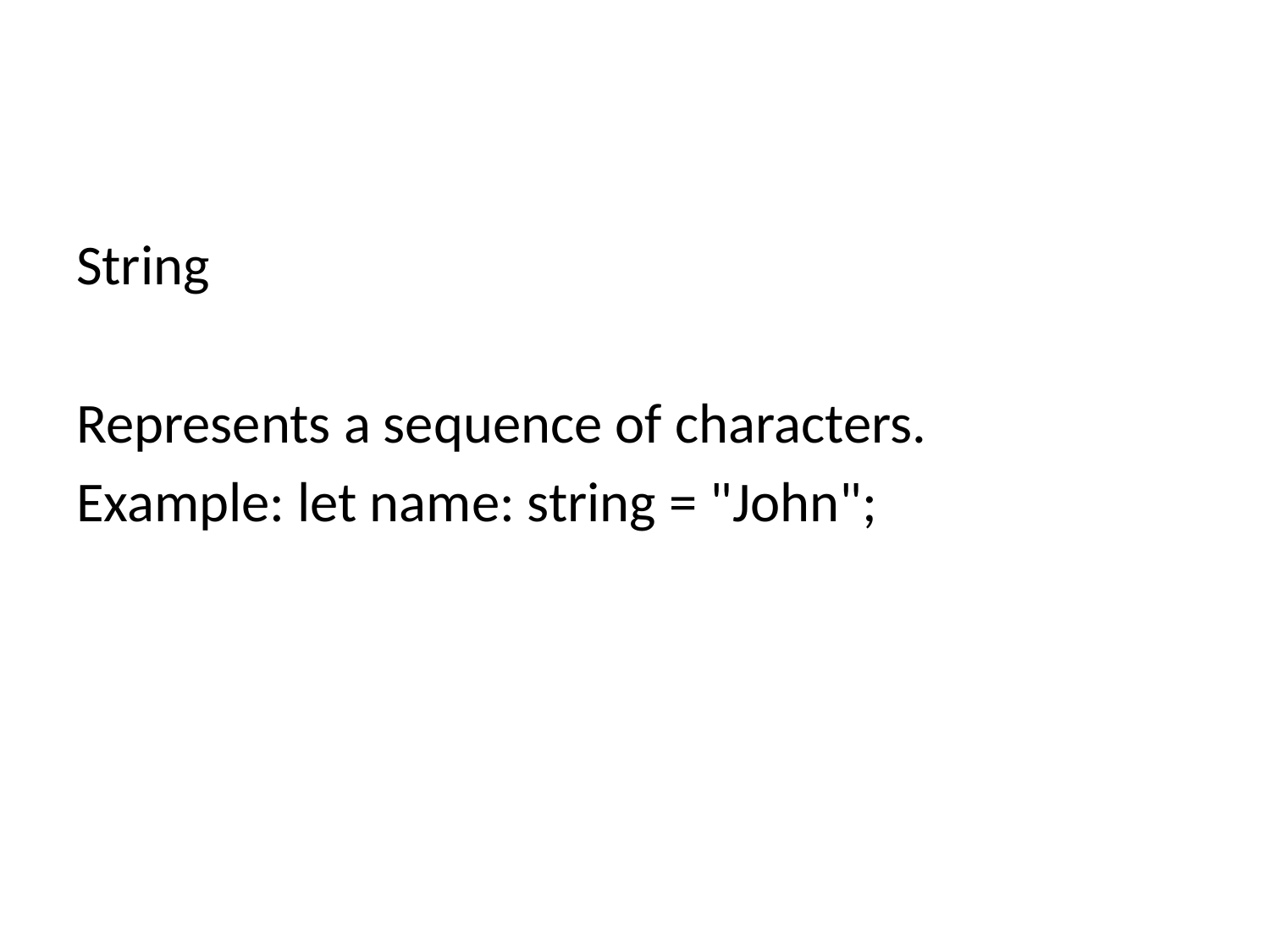

#
String

Represents a sequence of characters.
Example: let name: string = "John";